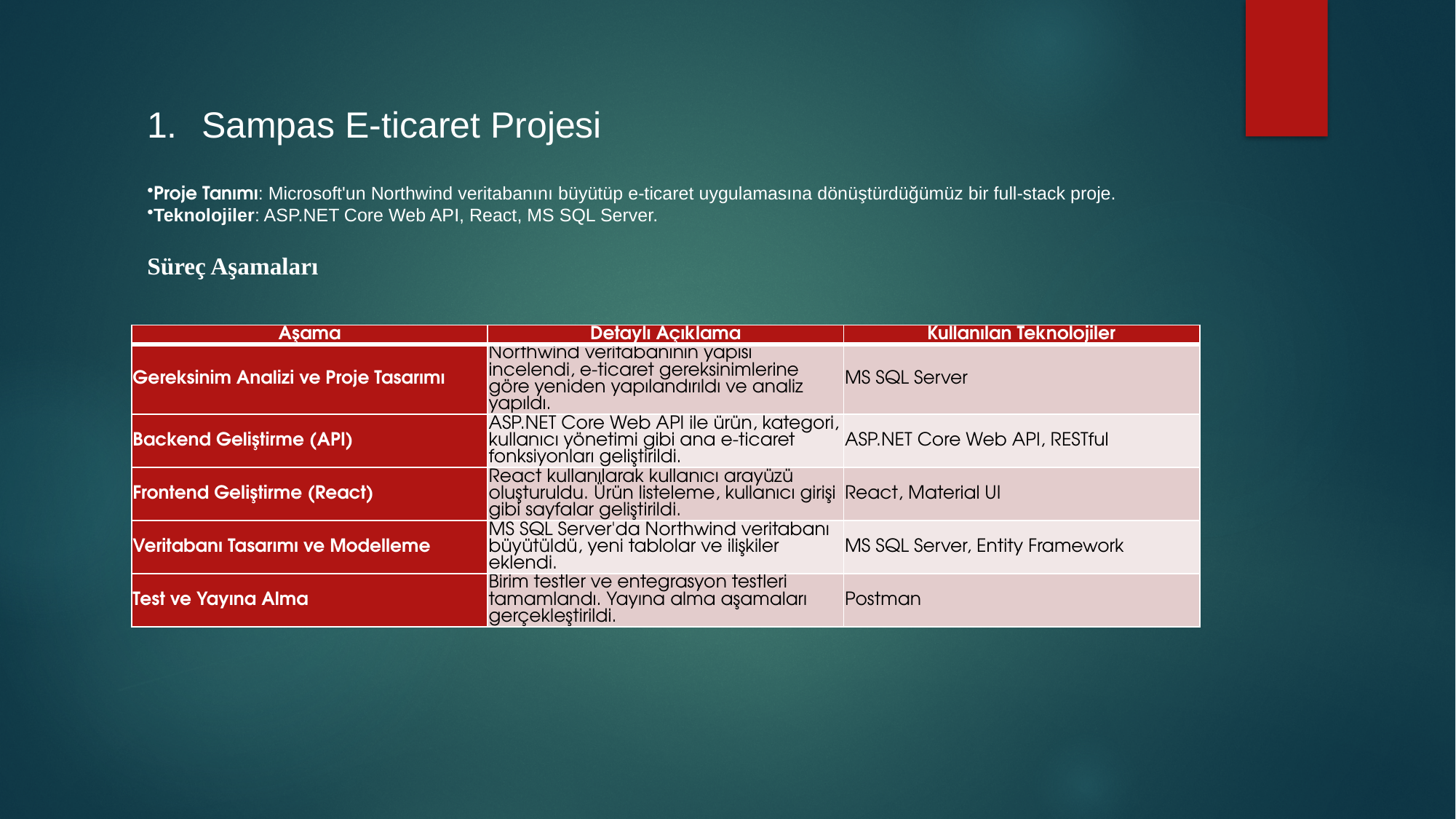

Sampas E-ticaret Projesi

Proje Tanımı: Microsoft'un Northwind veritabanını büyütüp e-ticaret uygulamasına dönüştürdüğümüz bir full-stack proje.
Teknolojiler: ASP.NET Core Web API, React, MS SQL Server.

Süreç Aşamaları

| Aşama | Detaylı Açıklama | Kullanılan Teknolojiler |
| --- | --- | --- |
| Gereksinim Analizi ve Proje Tasarımı | Northwind veritabanının yapısı incelendi, e-ticaret gereksinimlerine göre yeniden yapılandırıldı ve analiz yapıldı. | MS SQL Server |
| Backend Geliştirme (API) | ASP.NET Core Web API ile ürün, kategori, kullanıcı yönetimi gibi ana e-ticaret fonksiyonları geliştirildi. | ASP.NET Core Web API, RESTful |
| Frontend Geliştirme (React) | React kullanılarak kullanıcı arayüzü oluşturuldu. Ürün listeleme, kullanıcı girişi gibi sayfalar geliştirildi. | React, Material UI |
| Veritabanı Tasarımı ve Modelleme | MS SQL Server'da Northwind veritabanı büyütüldü, yeni tablolar ve ilişkiler eklendi. | MS SQL Server, Entity Framework |
| Test ve Yayına Alma | Birim testler ve entegrasyon testleri tamamlandı. Yayına alma aşamaları gerçekleştirildi. | Postman |